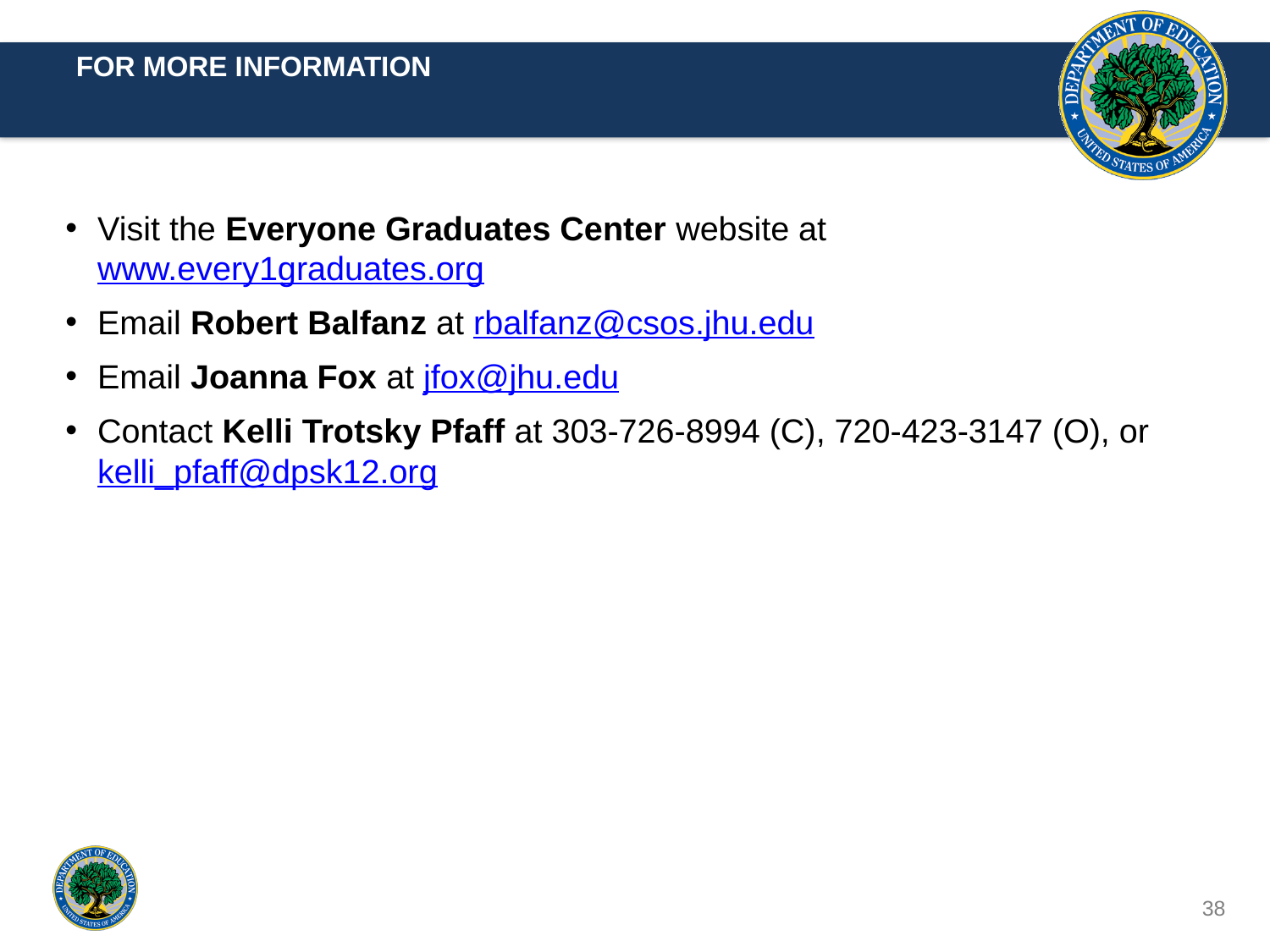

FOR MORE INFORMATION
Visit the Everyone Graduates Center website at www.every1graduates.org
Email Robert Balfanz at rbalfanz@csos.jhu.edu
Email Joanna Fox at jfox@jhu.edu
Contact Kelli Trotsky Pfaff at 303-726-8994 (C), 720-423-3147 (O), or kelli_pfaff@dpsk12.org
38